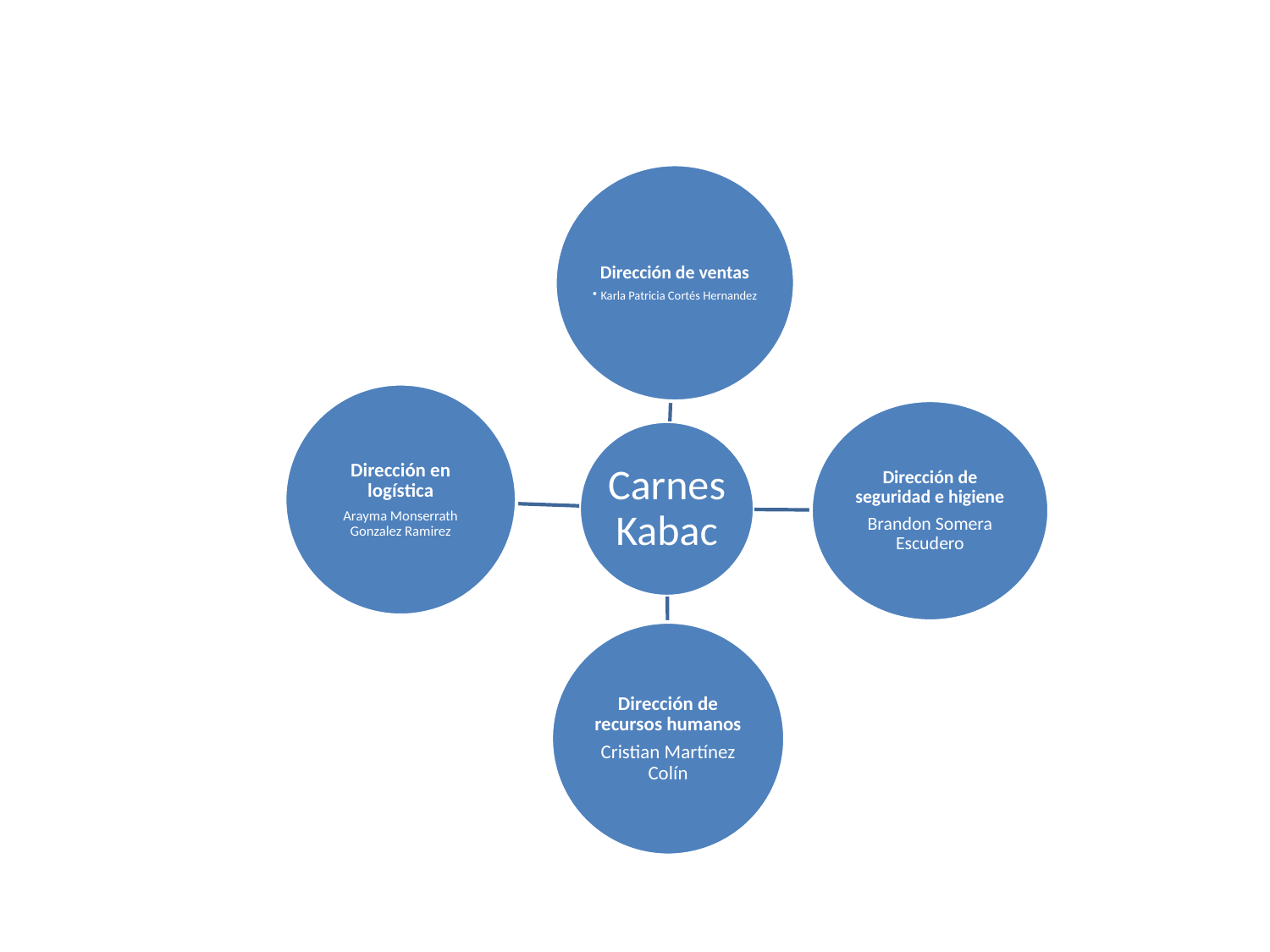

Carnes Kabac

Dirección de ventas
Karla Patricia Cortés Hernandez

Dirección de seguridad e higiene
Brandon Somera Escudero

Dirección de recursos humanos
Cristian Martínez Colín

Dirección en logística
Arayma Monserrath Gonzalez Ramirez